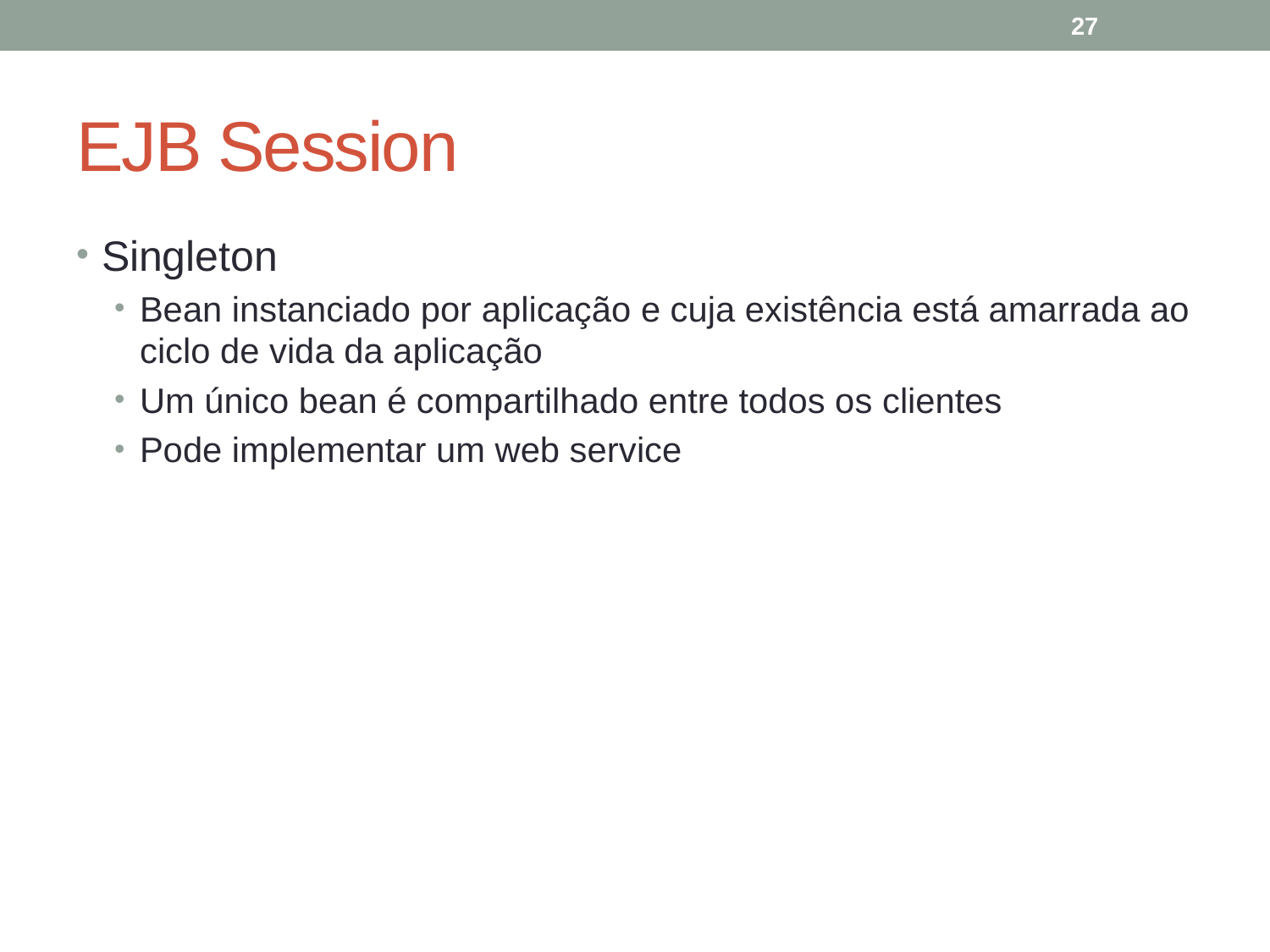

27
# EJB Session
Singleton
Bean instanciado por aplicação e cuja existência está amarrada ao ciclo de vida da aplicação
Um único bean é compartilhado entre todos os clientes
Pode implementar um web service